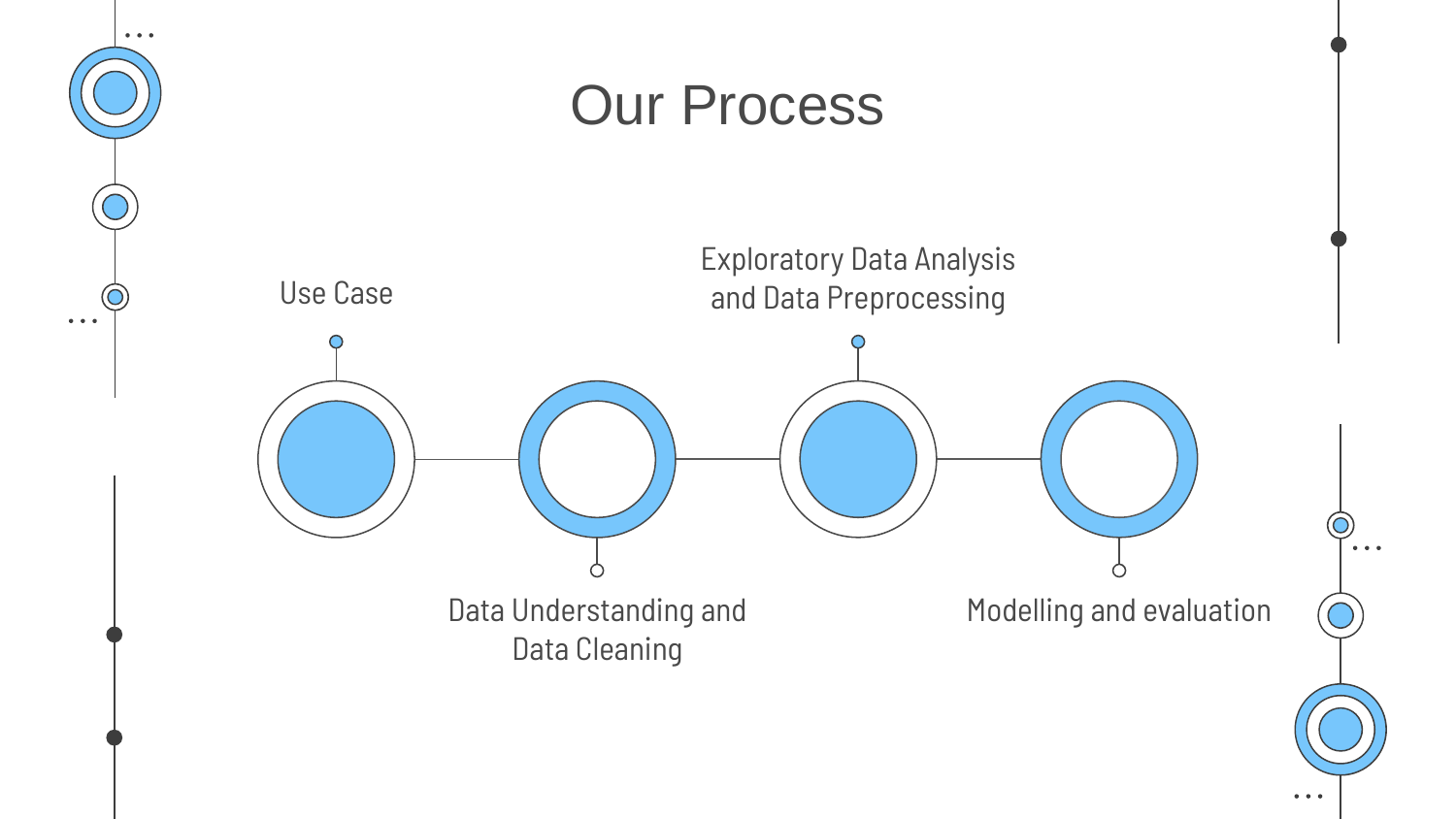

# Our Process
Exploratory Data Analysis and Data Preprocessing
Use Case

Data Understanding and Data Cleaning
Modelling and evaluation